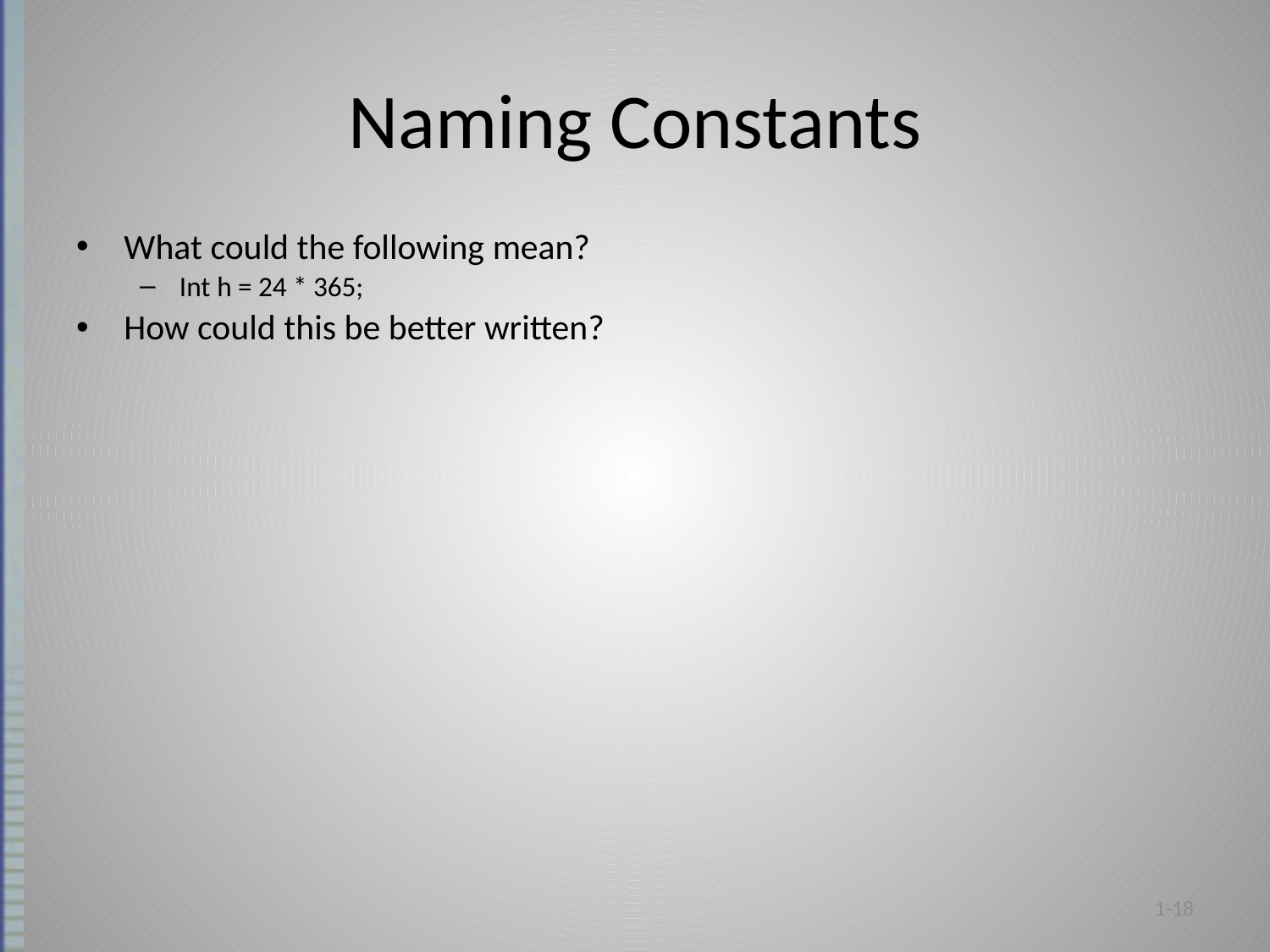

# Naming Constants
What could the following mean?
Int h = 24 * 365;
How could this be better written?
1-18